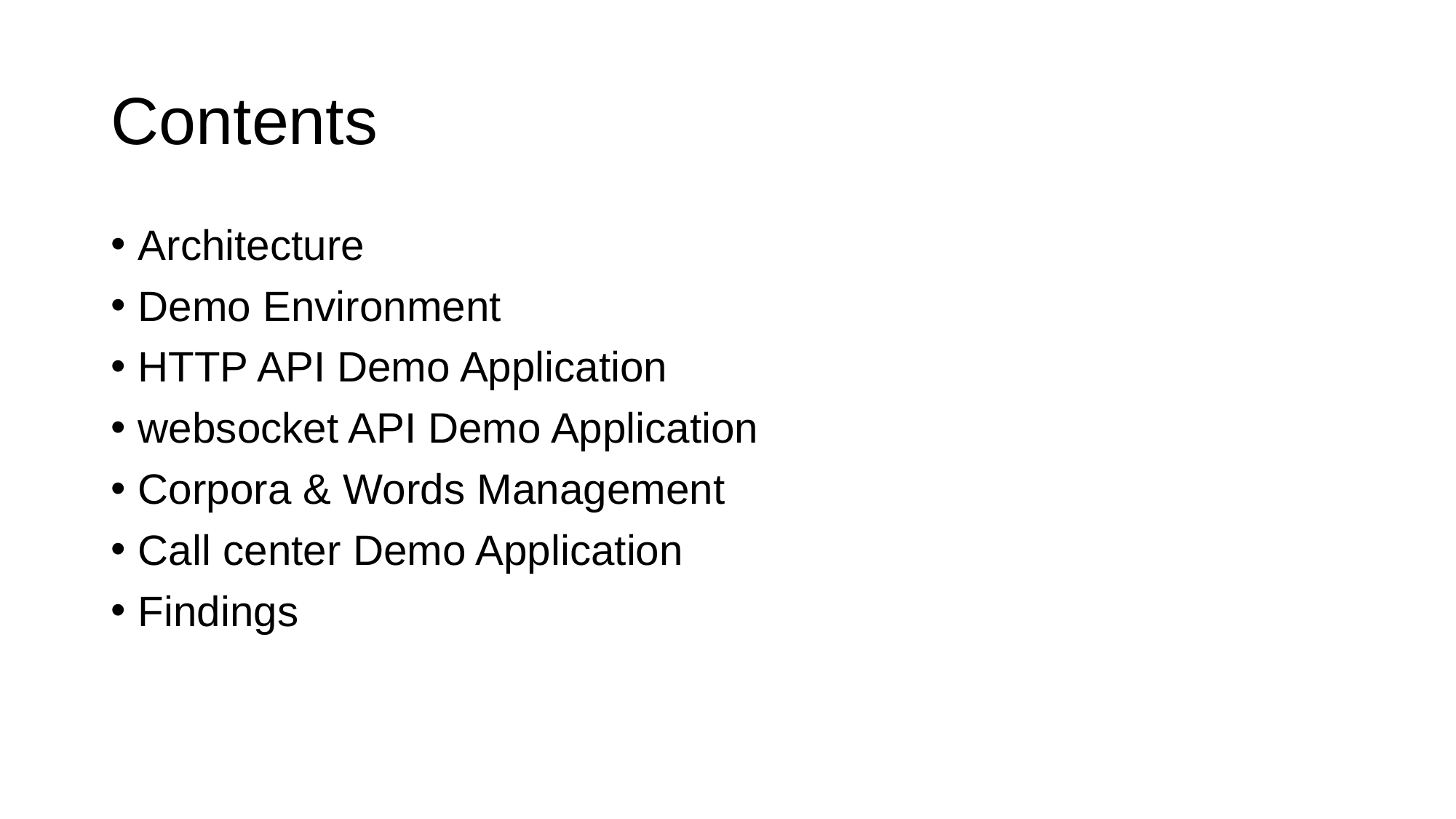

# Contents
Architecture
Demo Environment
HTTP API Demo Application
websocket API Demo Application
Corpora & Words Management
Call center Demo Application
Findings